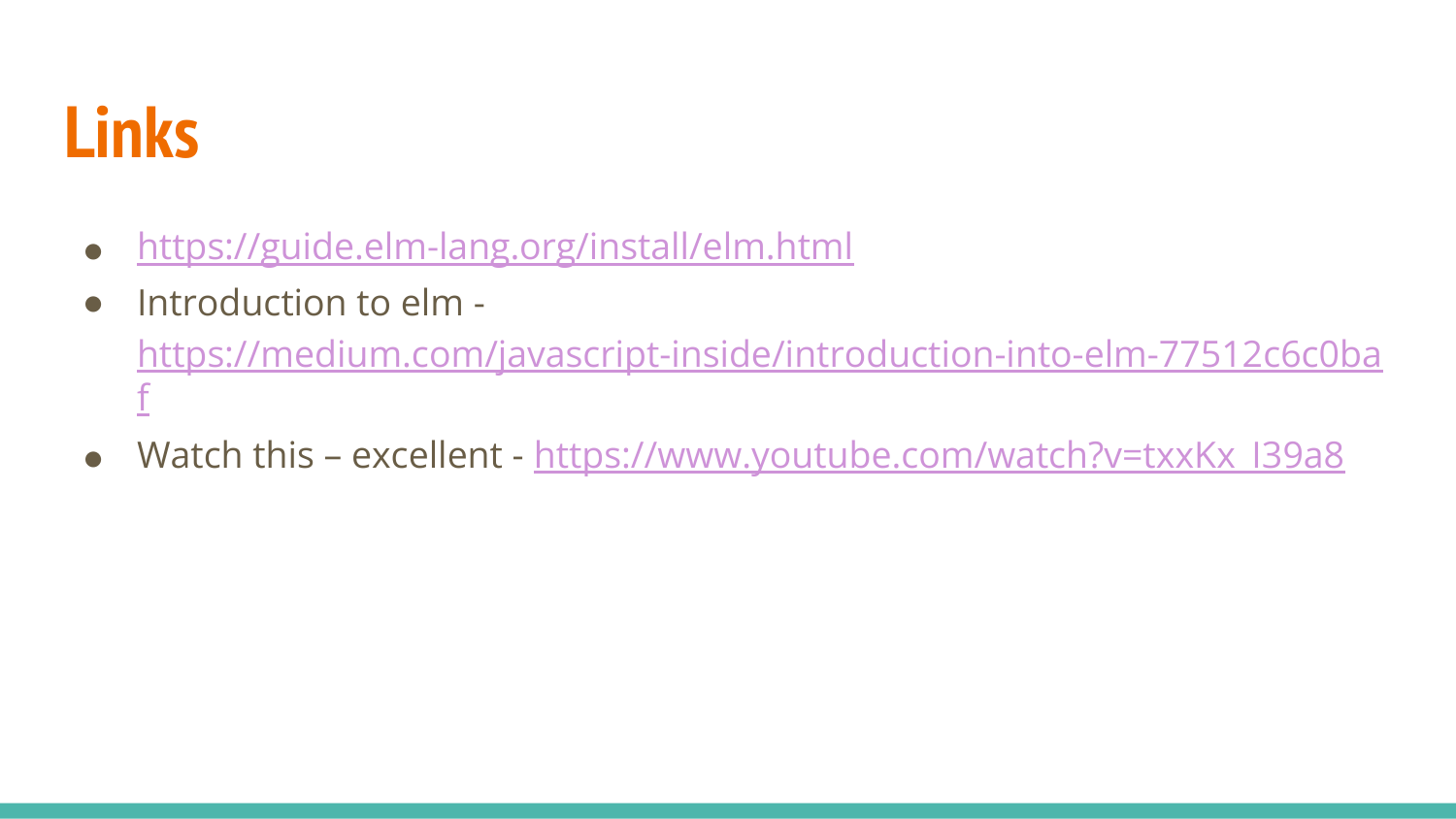

# Links
https://guide.elm-lang.org/install/elm.html
Introduction to elm - https://medium.com/javascript-inside/introduction-into-elm-77512c6c0baf
Watch this – excellent - https://www.youtube.com/watch?v=txxKx_I39a8